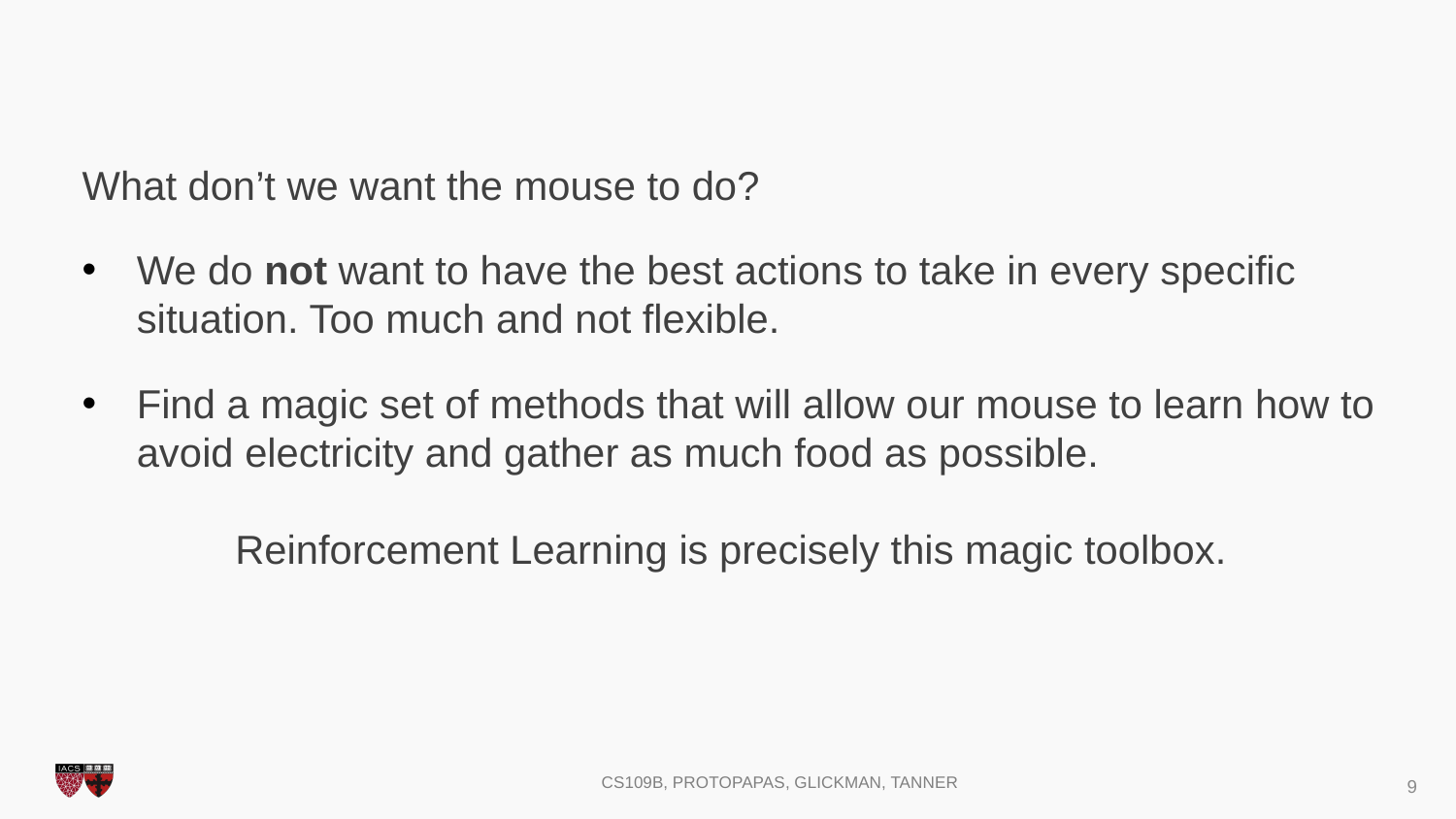

What don’t we want the mouse to do?
We do not want to have the best actions to take in every specific situation. Too much and not flexible.
Find a magic set of methods that will allow our mouse to learn how to avoid electricity and gather as much food as possible.

Reinforcement Learning is precisely this magic toolbox.

9